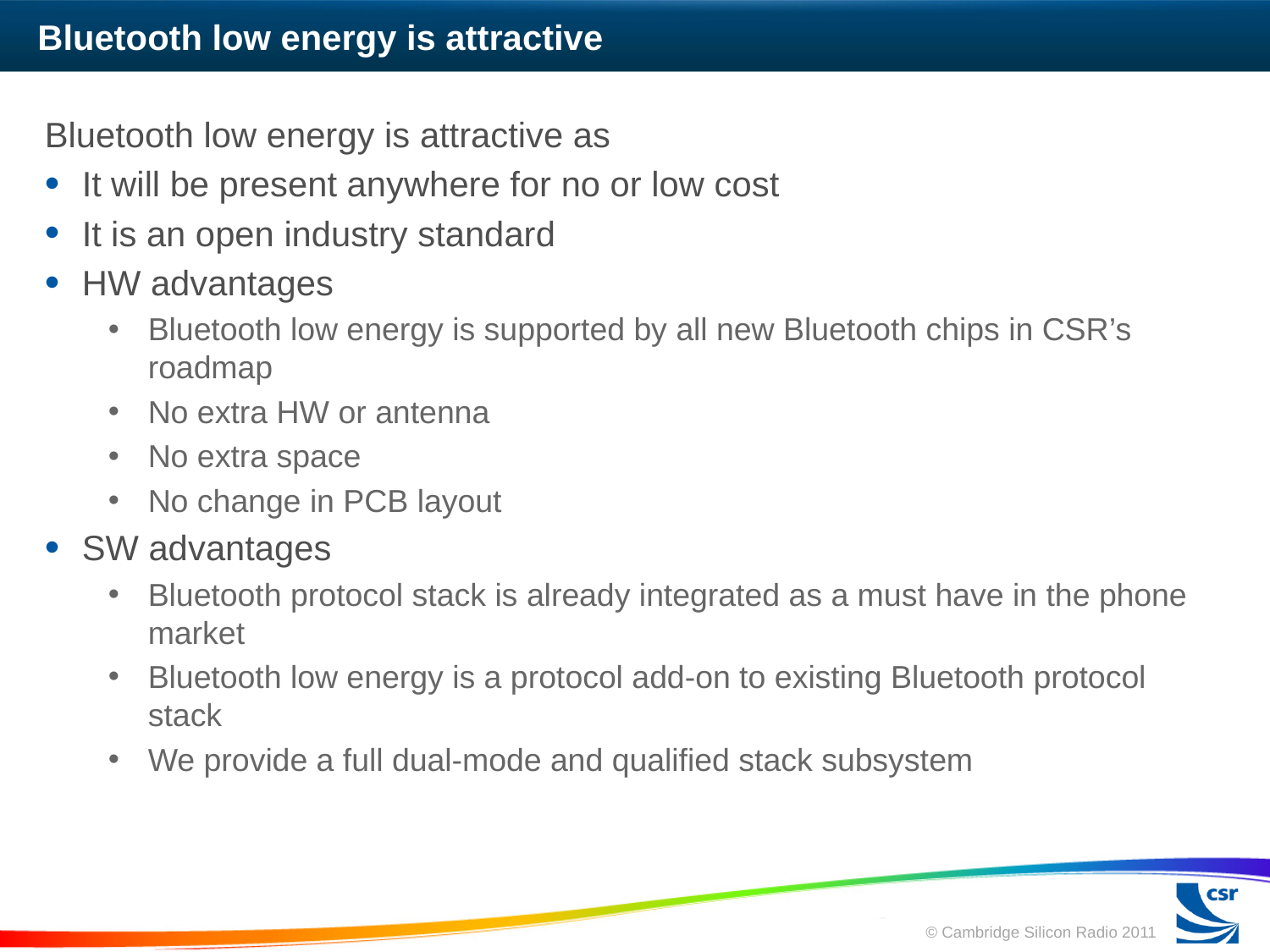

# Bluetooth low energy is attractive
Bluetooth low energy is attractive as
It will be present anywhere for no or low cost
It is an open industry standard
HW advantages
Bluetooth low energy is supported by all new Bluetooth chips in CSR’s roadmap
No extra HW or antenna
No extra space
No change in PCB layout
SW advantages
Bluetooth protocol stack is already integrated as a must have in the phone market
Bluetooth low energy is a protocol add-on to existing Bluetooth protocol stack
We provide a full dual-mode and qualified stack subsystem